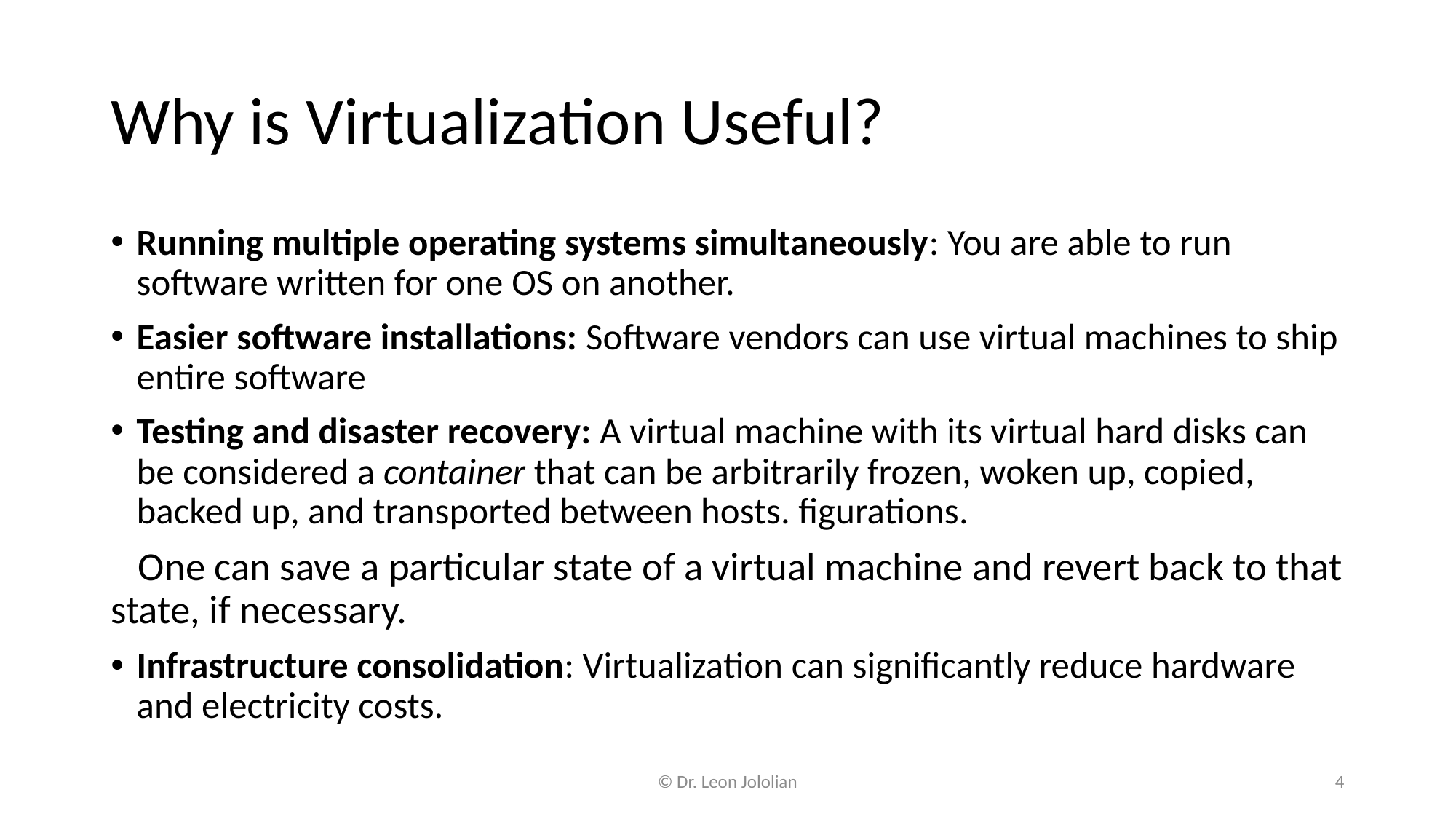

# Why is Virtualization Useful?
Running multiple operating systems simultaneously: You are able to run software written for one OS on another.
Easier software installations: Software vendors can use virtual machines to ship entire software
Testing and disaster recovery: A virtual machine with its virtual hard disks can be considered a container that can be arbitrarily frozen, woken up, copied, backed up, and transported between hosts. figurations.
   One can save a particular state of a virtual machine and revert back to that state, if necessary.
Infrastructure consolidation: Virtualization can significantly reduce hardware and electricity costs.

© Dr. Leon Jololian
4